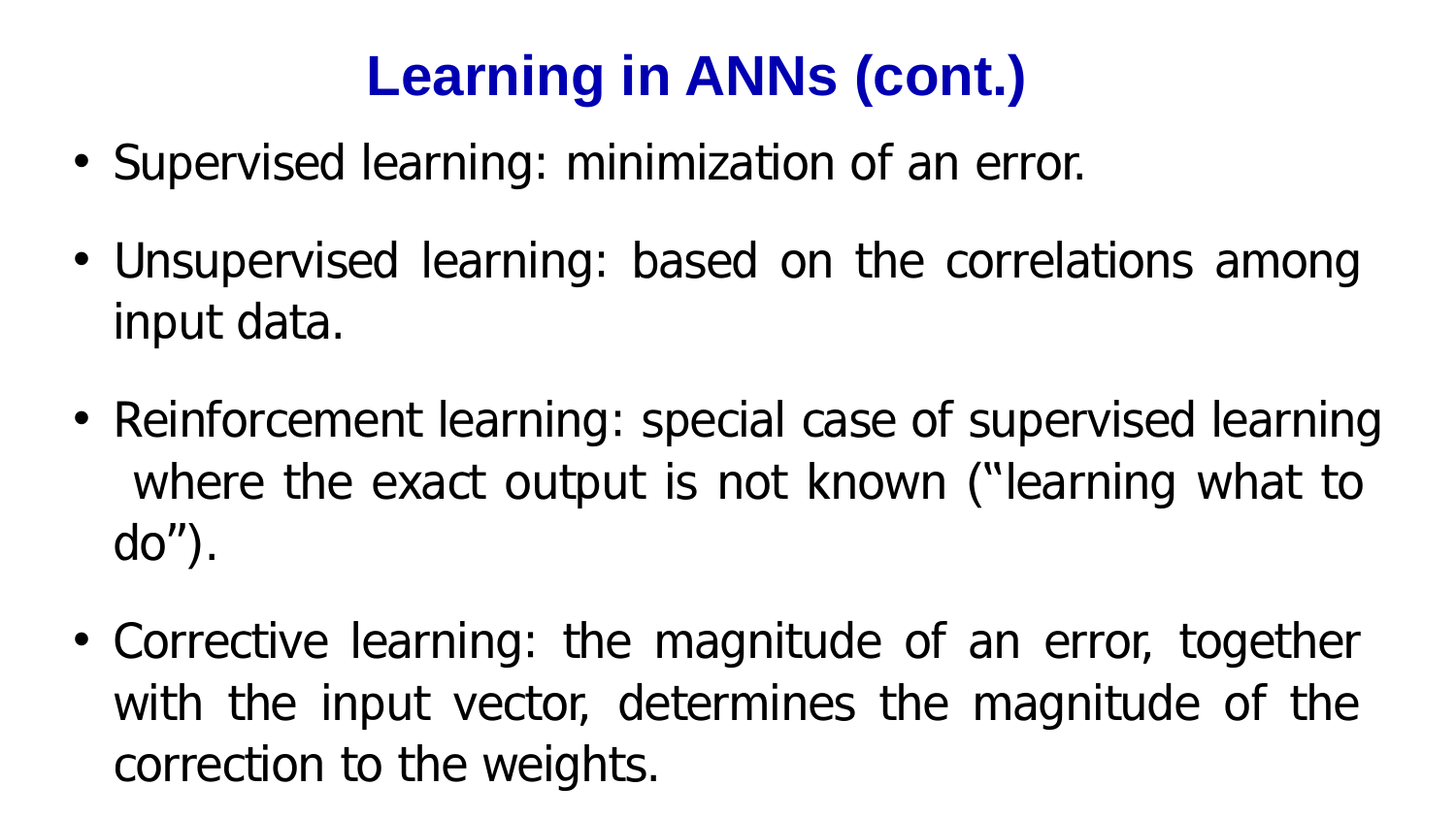

# Learning in ANNs (cont.)
Supervised learning: minimization of an error.
Unsupervised learning: based on the correlations among  input data.
Reinforcement learning: special case of supervised learning  where the exact output is not known (“learning what to  do”).
Corrective learning: the magnitude of an error, together  with the input vector, determines the magnitude of the  correction to the weights.